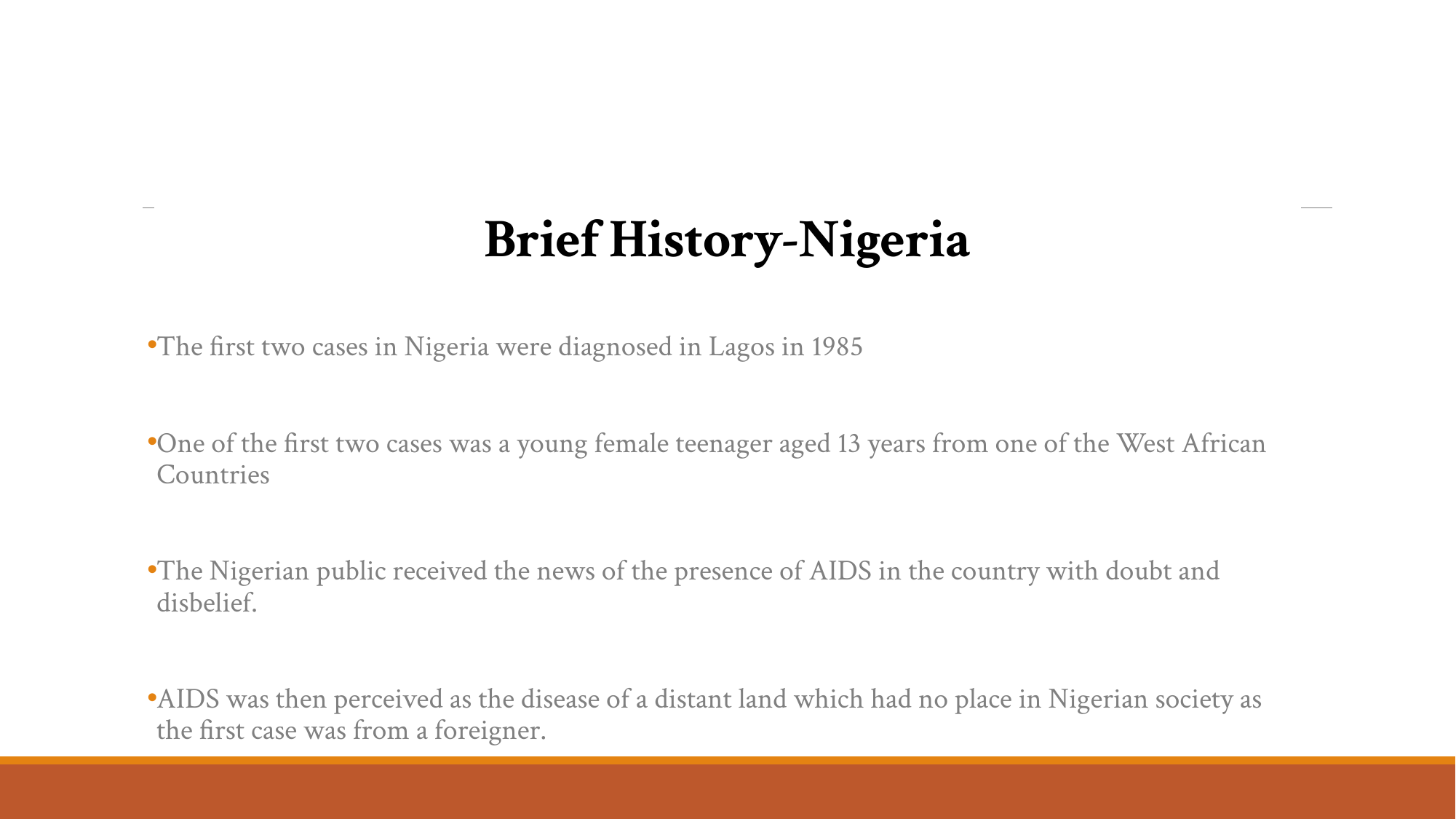

# Brief History-Nigeria

The first two cases in Nigeria were diagnosed in Lagos in 1985

One of the first two cases was a young female teenager aged 13 years from one of the West African Countries

The Nigerian public received the news of the presence of AIDS in the country with doubt and disbelief.

AIDS was then perceived as the disease of a distant land which had no place in Nigerian society as the first case was from a foreigner.